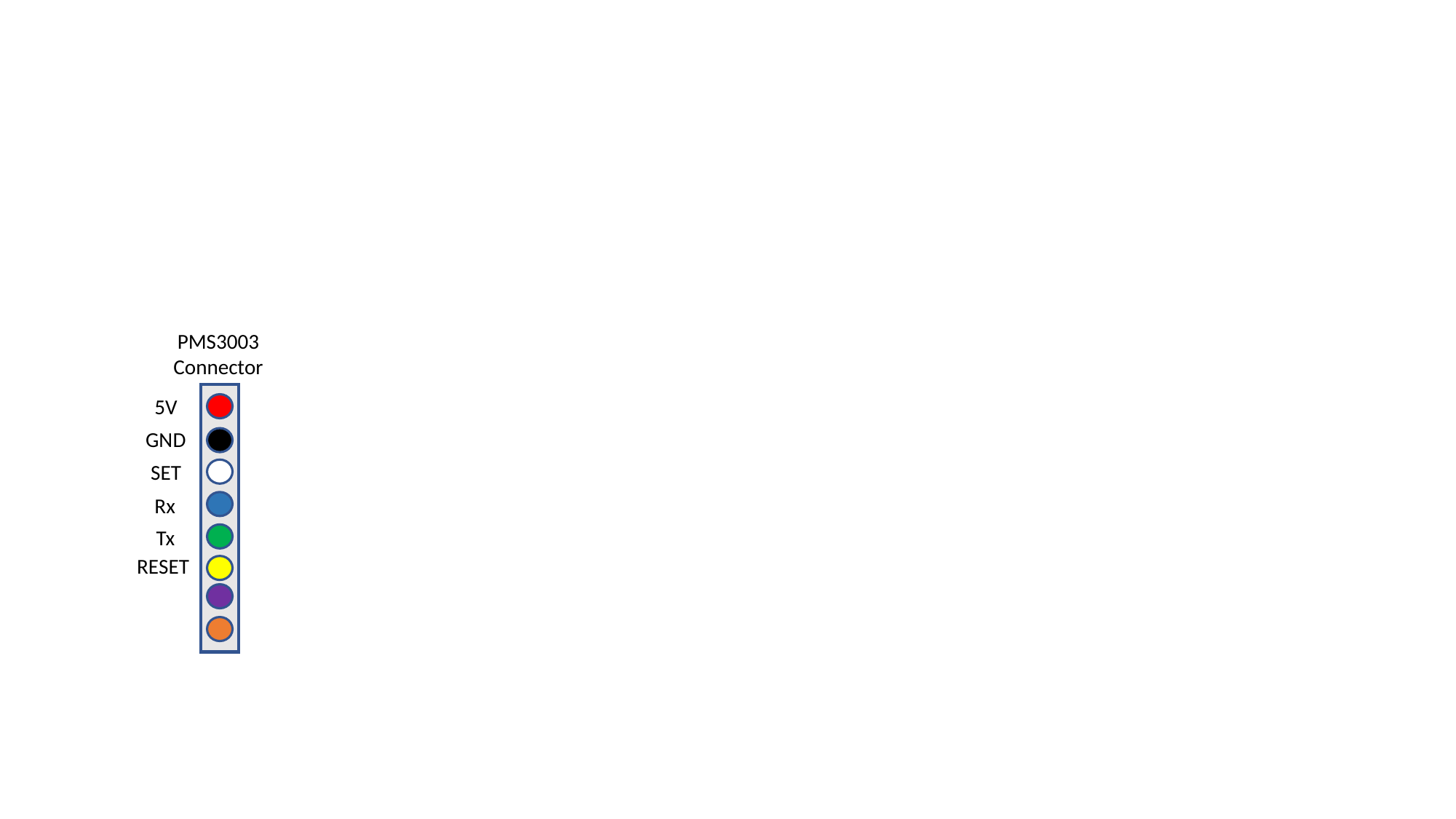

#

PMS3003
Connector

5V

GND

SET

Rx

Tx

RESET